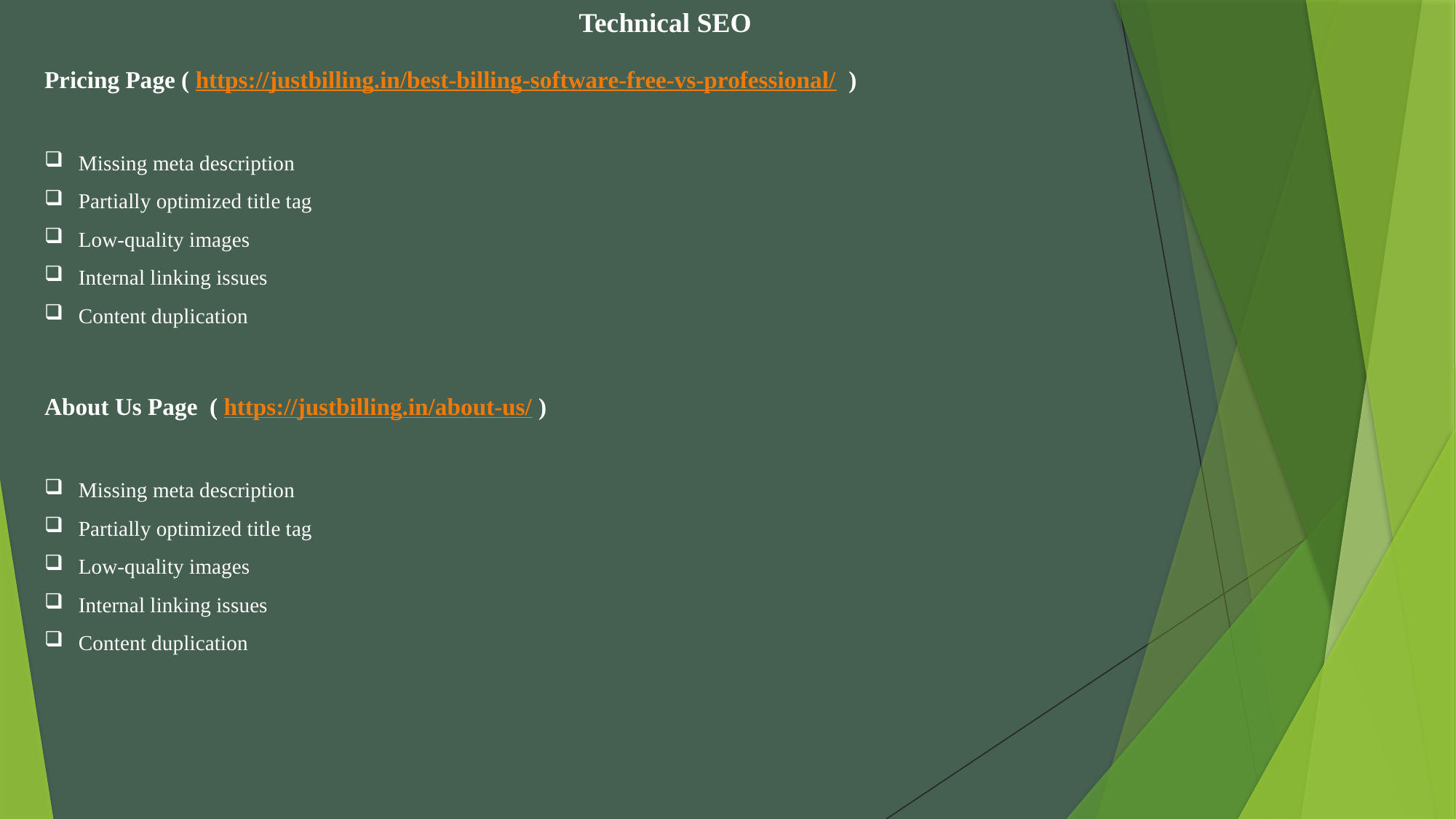

Technical SEO
Pricing Page ( https://justbilling.in/best-billing-software-free-vs-professional/  )

Missing meta description
Partially optimized title tag
Low-quality images
Internal linking issues
Content duplication

About Us Page  ( https://justbilling.in/about-us/ )

Missing meta description
Partially optimized title tag
Low-quality images
Internal linking issues
Content duplication